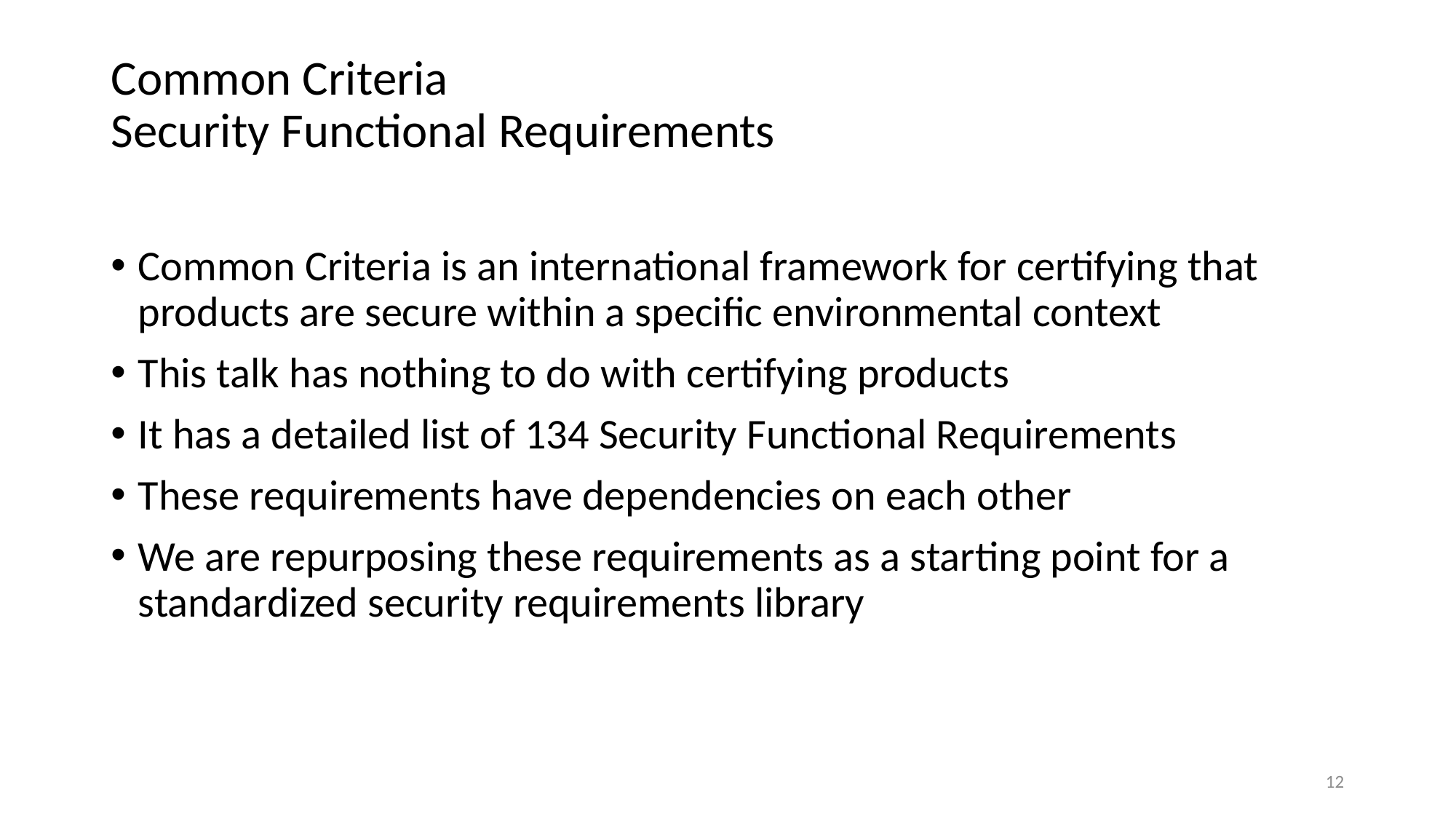

# Common Criteria Security Functional Requirements
Common Criteria is an international framework for certifying that products are secure within a specific environmental context
This talk has nothing to do with certifying products
It has a detailed list of 134 Security Functional Requirements
These requirements have dependencies on each other
We are repurposing these requirements as a starting point for a standardized security requirements library
12